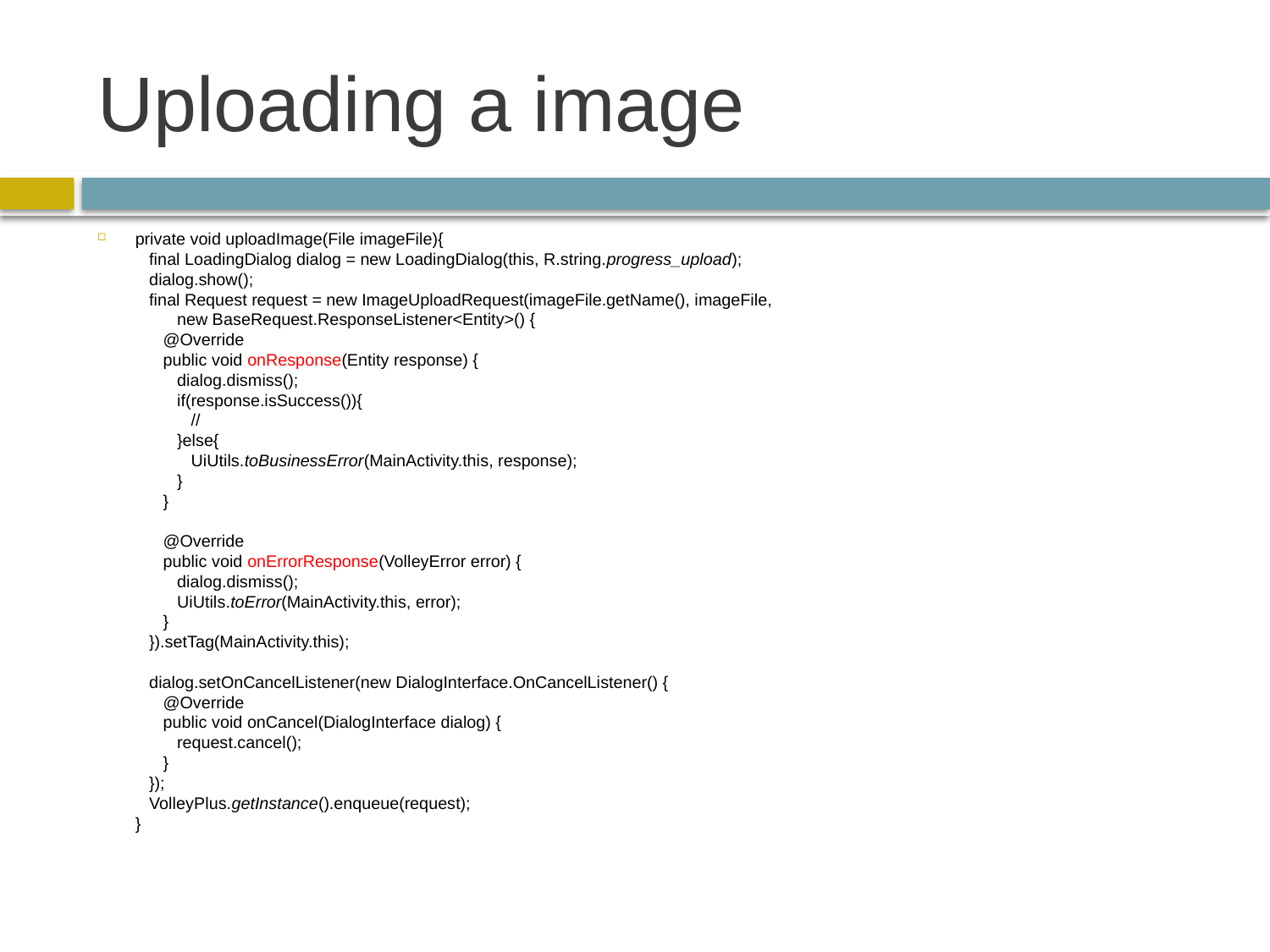

# Uploading a image
private void uploadImage(File imageFile){
   final LoadingDialog dialog = new LoadingDialog(this, R.string.progress_upload);
   dialog.show();
   final Request request = new ImageUploadRequest(imageFile.getName(), imageFile,
         new BaseRequest.ResponseListener<Entity>() {
      @Override
      public void onResponse(Entity response) {
         dialog.dismiss();
         if(response.isSuccess()){
            //
         }else{
            UiUtils.toBusinessError(MainActivity.this, response);
         }
      }
      @Override
      public void onErrorResponse(VolleyError error) {
         dialog.dismiss();
         UiUtils.toError(MainActivity.this, error);
      }
   }).setTag(MainActivity.this);
   dialog.setOnCancelListener(new DialogInterface.OnCancelListener() {
      @Override
      public void onCancel(DialogInterface dialog) {
         request.cancel();
      }
   });
   VolleyPlus.getInstance().enqueue(request);
}